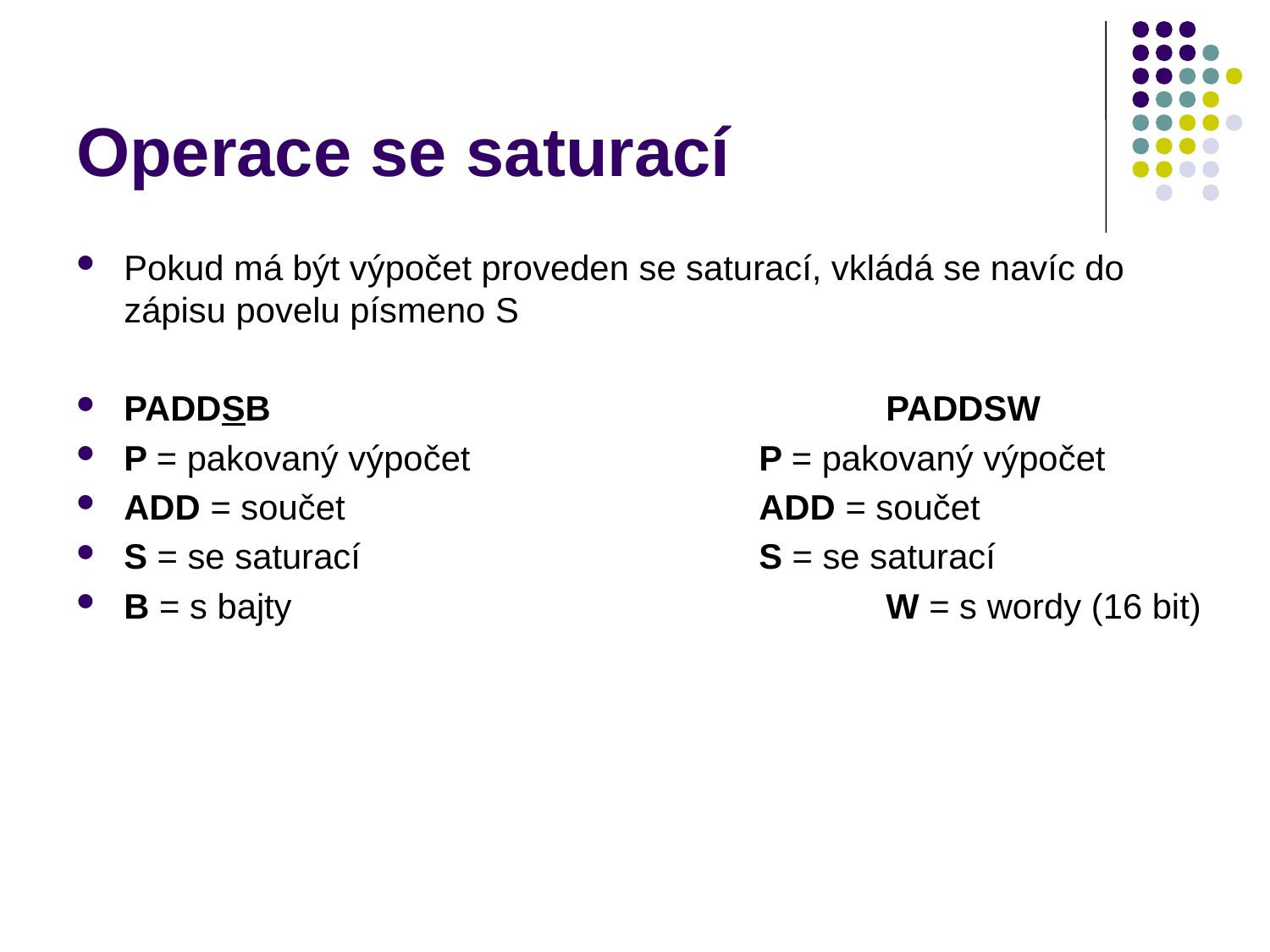

# Operace se saturací
Pokud má být výpočet proveden se saturací, vkládá se navíc do zápisu povelu písmeno S

PADDSB					PADDSW
P = pakovaný výpočet			P = pakovaný výpočet
ADD = součet				ADD = součet
S = se saturací				S = se saturací
B = s bajty					W = s wordy (16 bit)